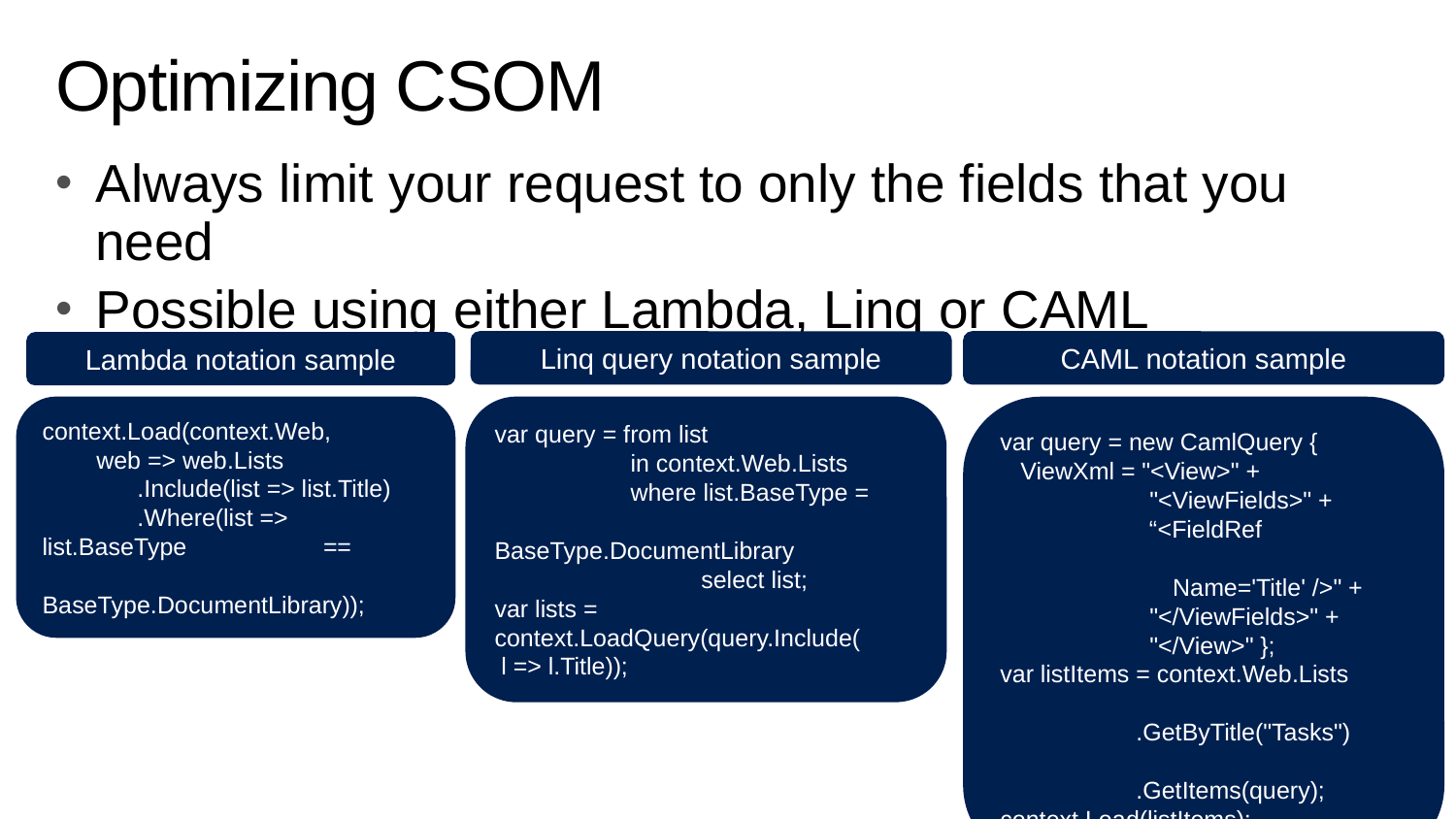

# Optimizing CSOM
Always limit your request to only the fields that you need
Possible using either Lambda, Linq or CAML
CAML notation sample
Linq query notation sample
Lambda notation sample
context.Load(context.Web,
        web => web.Lists
              .Include(list => list.Title)
              .Where(list => list.BaseType	                    ==            	BaseType.DocumentLibrary));
var query = from list
                    in context.Web.Lists
                    where list.BaseType =	         	         BaseType.DocumentLibrary                   	         select list;
var lists = context.LoadQuery(query.Include(
 l => l.Title));
var query = new CamlQuery {
   ViewXml = "<View>" +
                      "<ViewFields>" +
                      “<FieldRef              			    Name='Title' />" +
                      "</ViewFields>" +
                      "</View>" };
var listItems = context.Web.Lists
	                    .GetByTitle("Tasks")
	                    .GetItems(query);
context.Load(listItems);